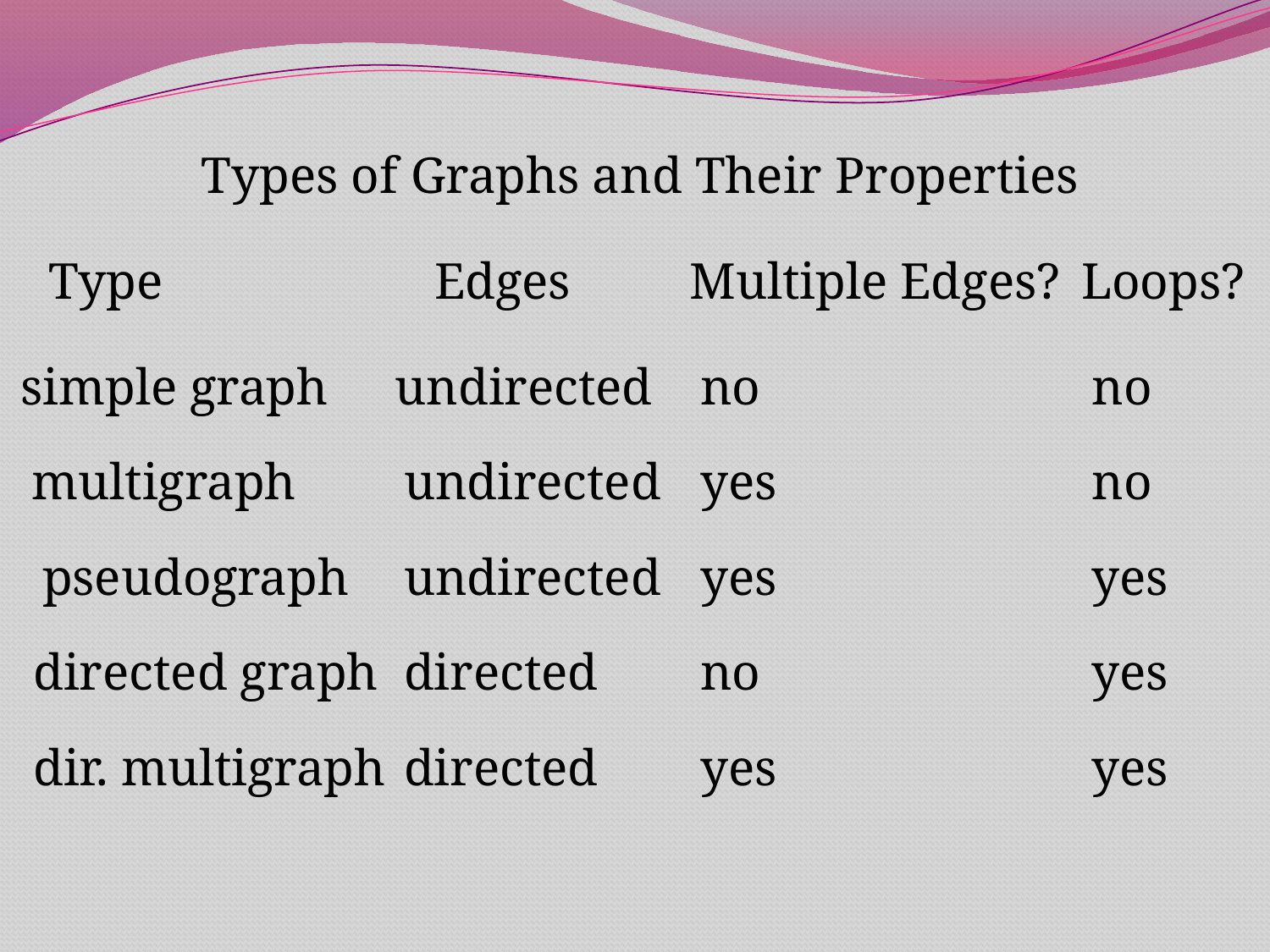

Types of Graphs and Their Properties
Type
Edges
Multiple Edges?
Loops?
simple graph
undirected
no
no
multigraph
undirected
yes
no
pseudograph
undirected
yes
yes
directed graph
directed
no
yes
dir. multigraph
directed
yes
yes